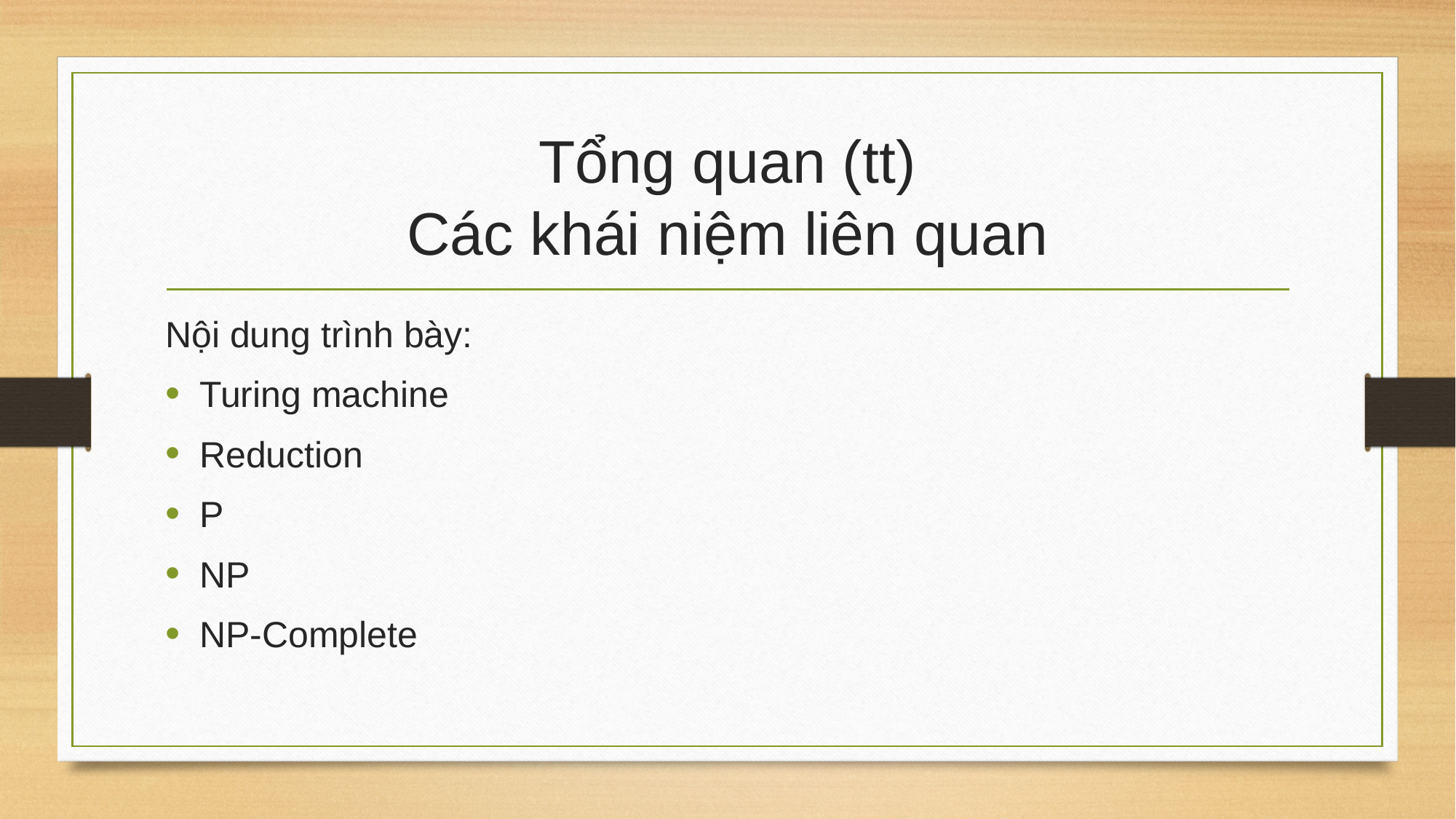

# Tổng quan (tt) Các khái niệm liên quan
Nội dung trình bày:
Turing machine
Reduction
P
NP
NP-Complete